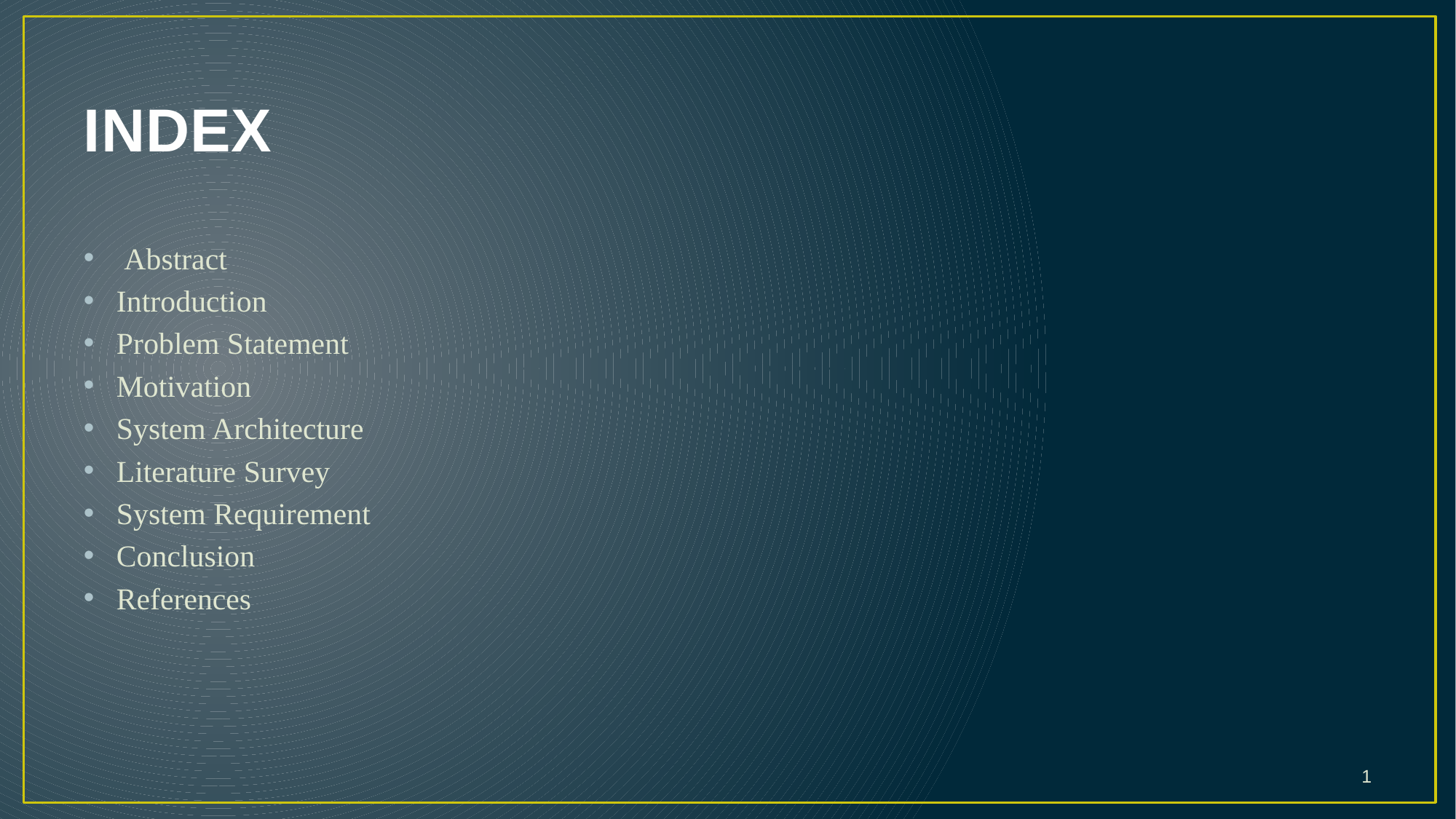

# INDEX

 Abstract
Introduction
Problem Statement
Motivation
System Architecture
Literature Survey
System Requirement
Conclusion
References

1